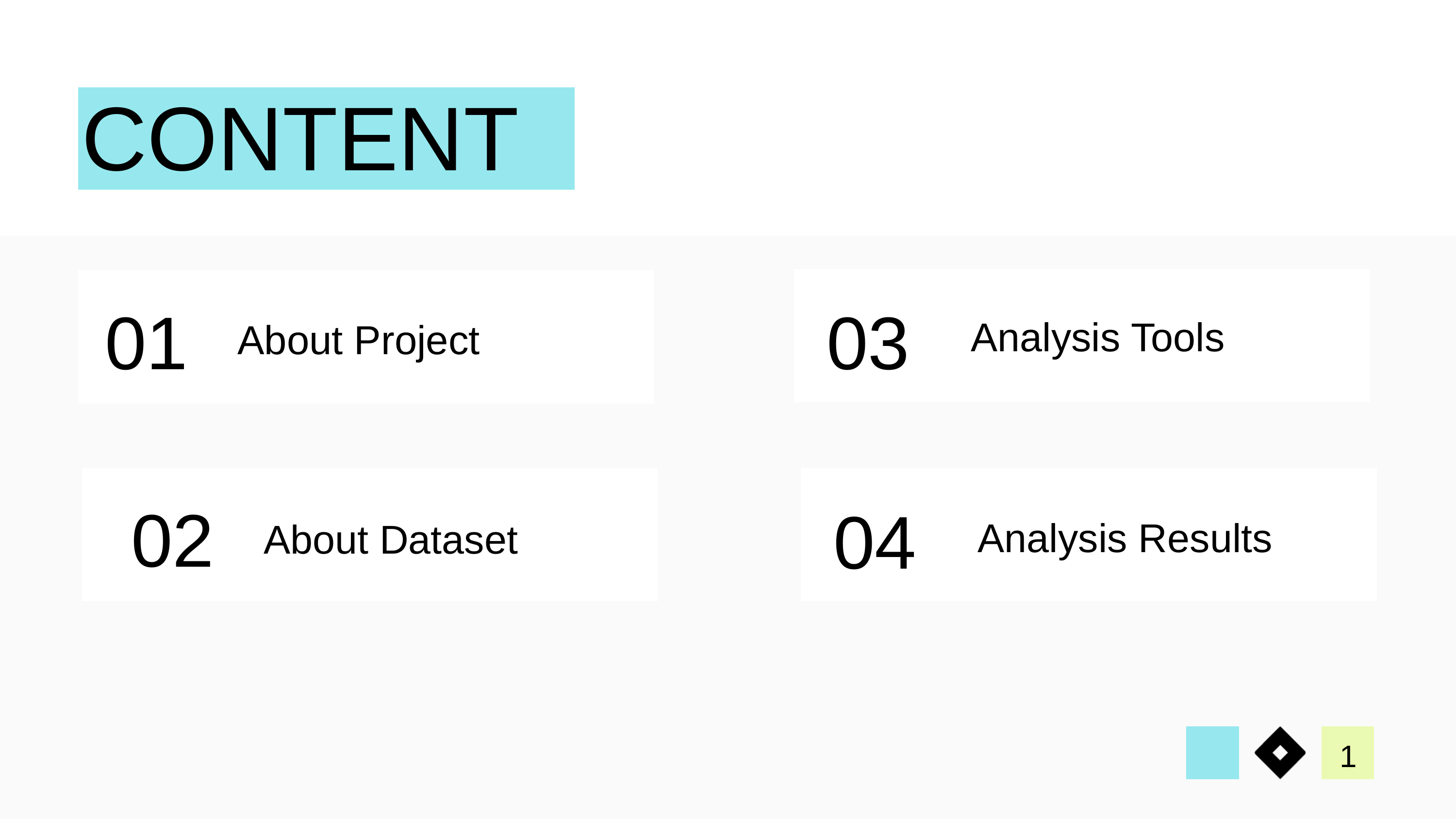

CONTENT

01
03
Analysis Tools
About Project

02
04
Analysis Results
About Dataset

1